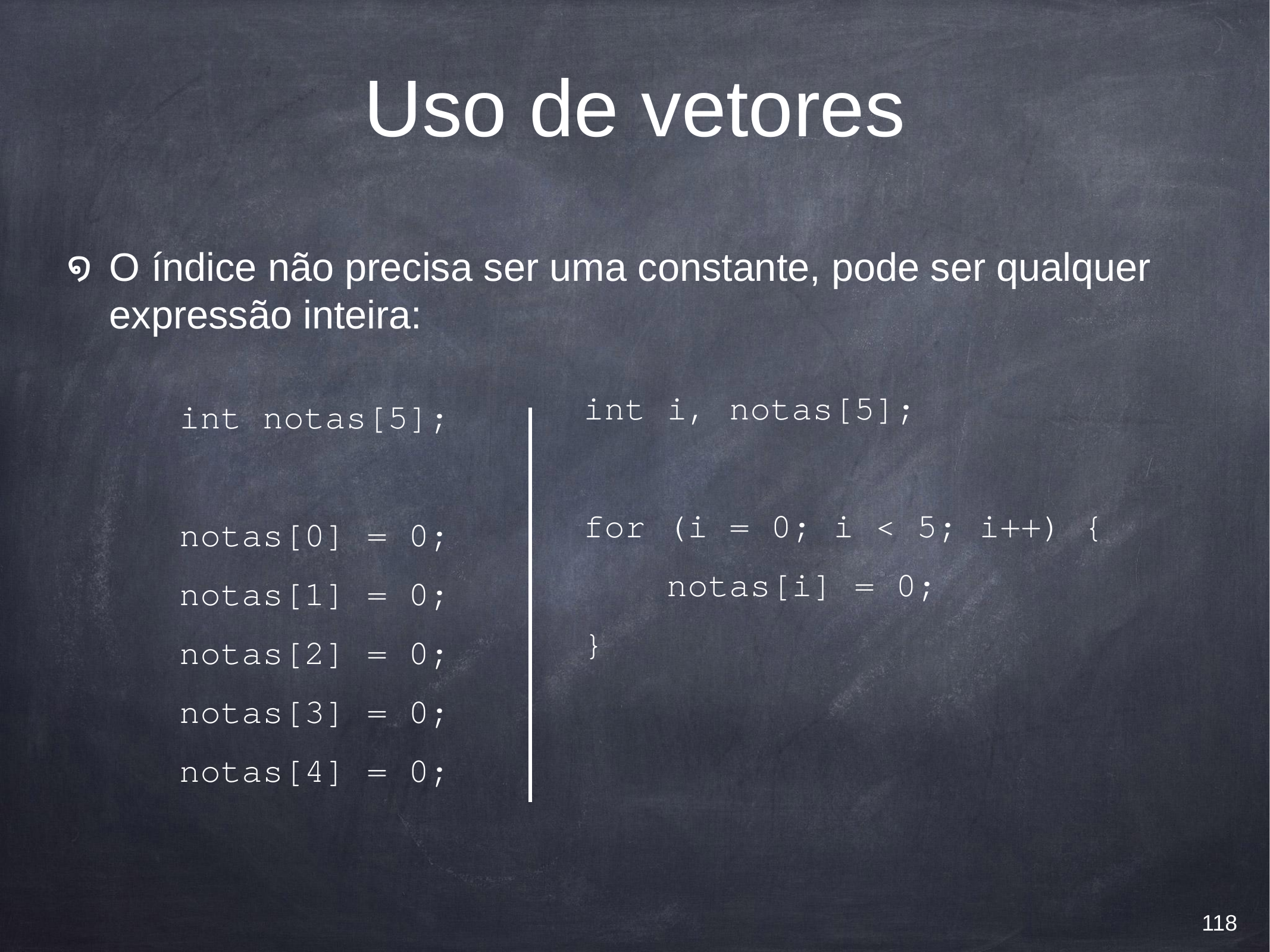

# Uso de vetores
O índice não precisa ser uma constante, pode ser qualquer expressão inteira:
int notas[5];

notas[0] = 0;
notas[1] = 0;
notas[2] = 0;
notas[3] = 0;
notas[4] = 0;
int i, notas[5];

for (i = 0; i < 5; i++) {
    notas[i] = 0;
}
118